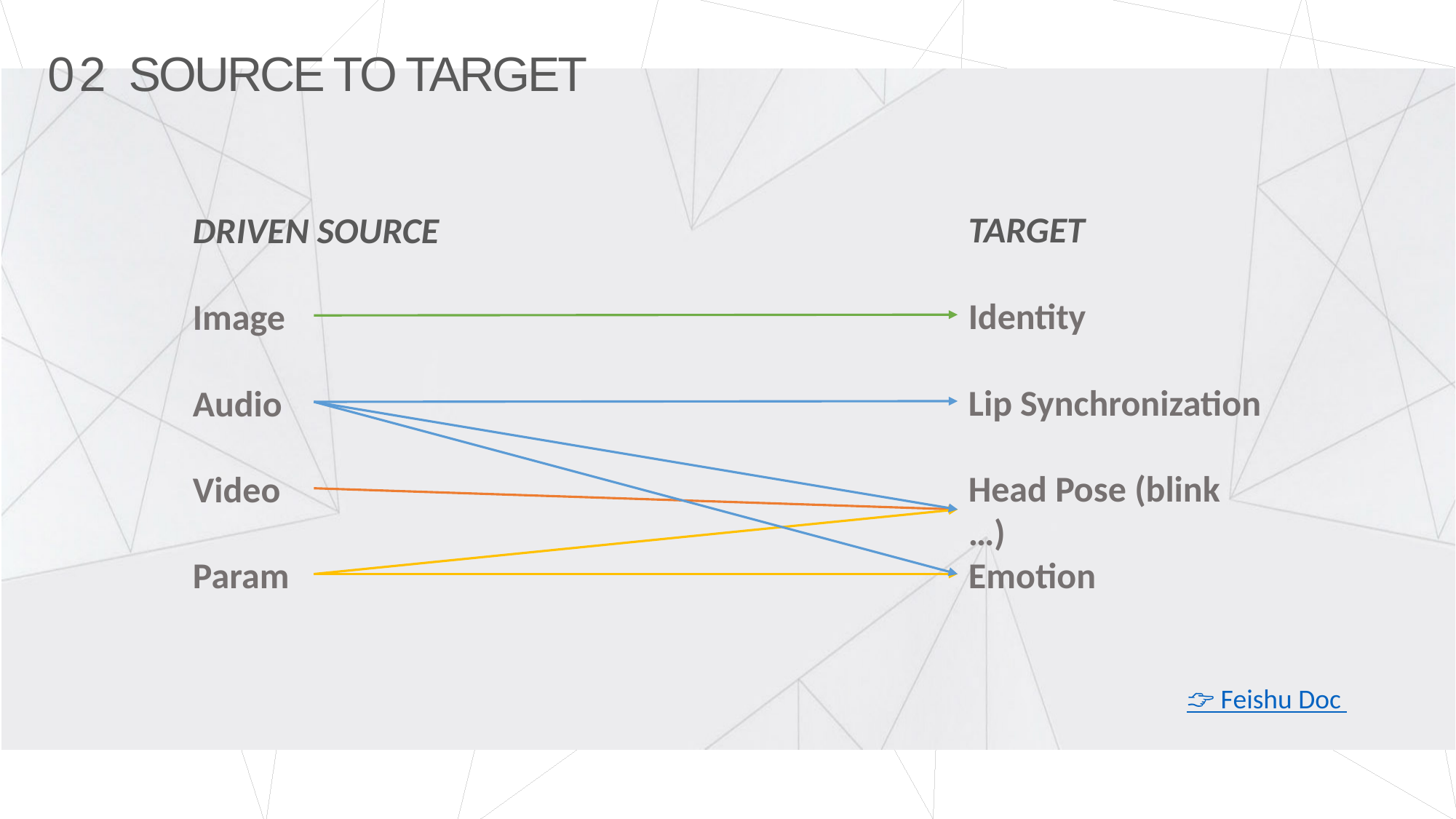

02 SOURCE TO TARGET
TARGET
Identity
Lip Synchronization
Head Pose (blink …)
Emotion
DRIVEN SOURCE
Image
Audio
Video
Param
👉 Feishu Doc